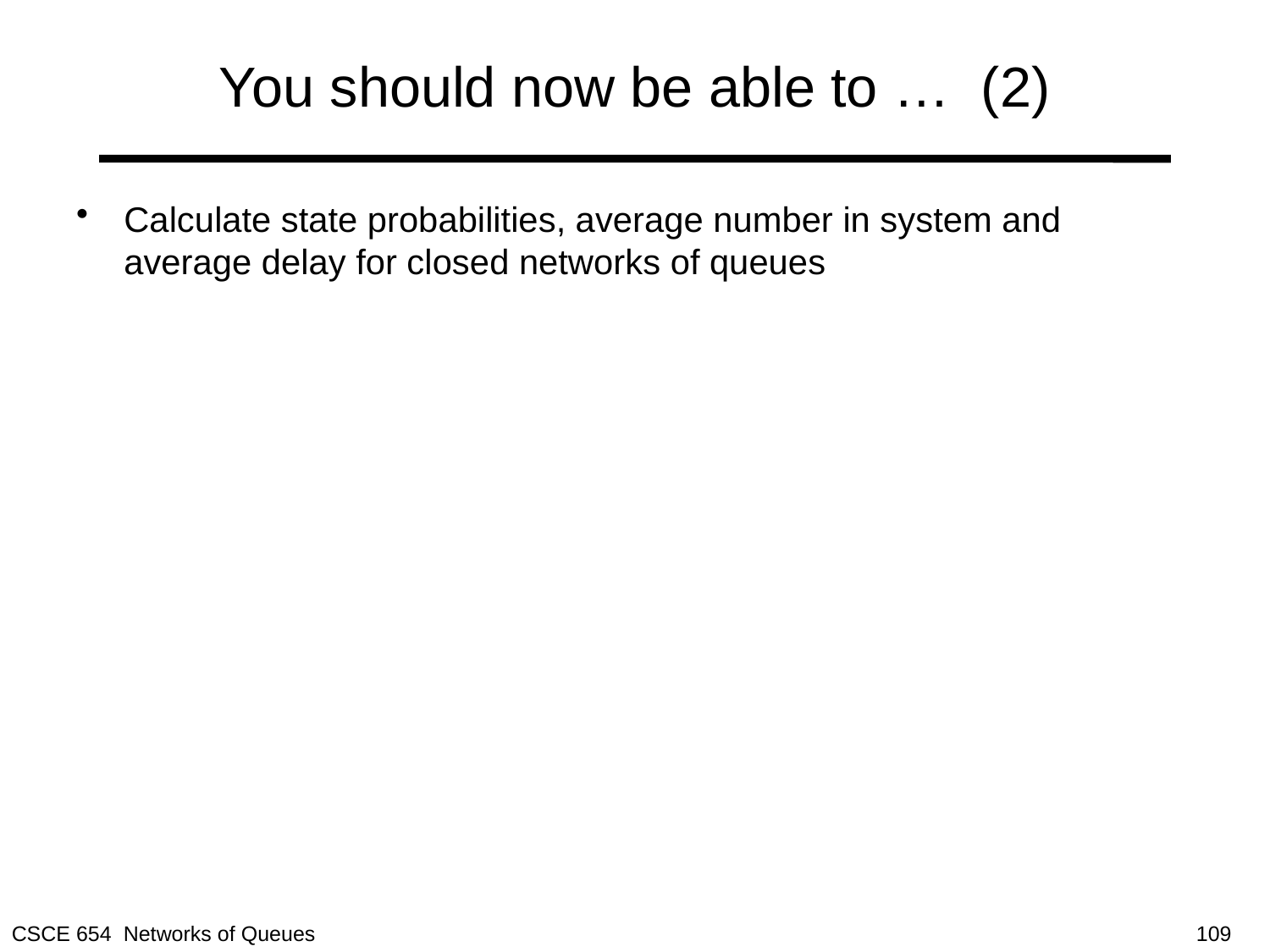

# You should now be able to …  (2)
Calculate state probabilities, average number in system and average delay for closed networks of queues